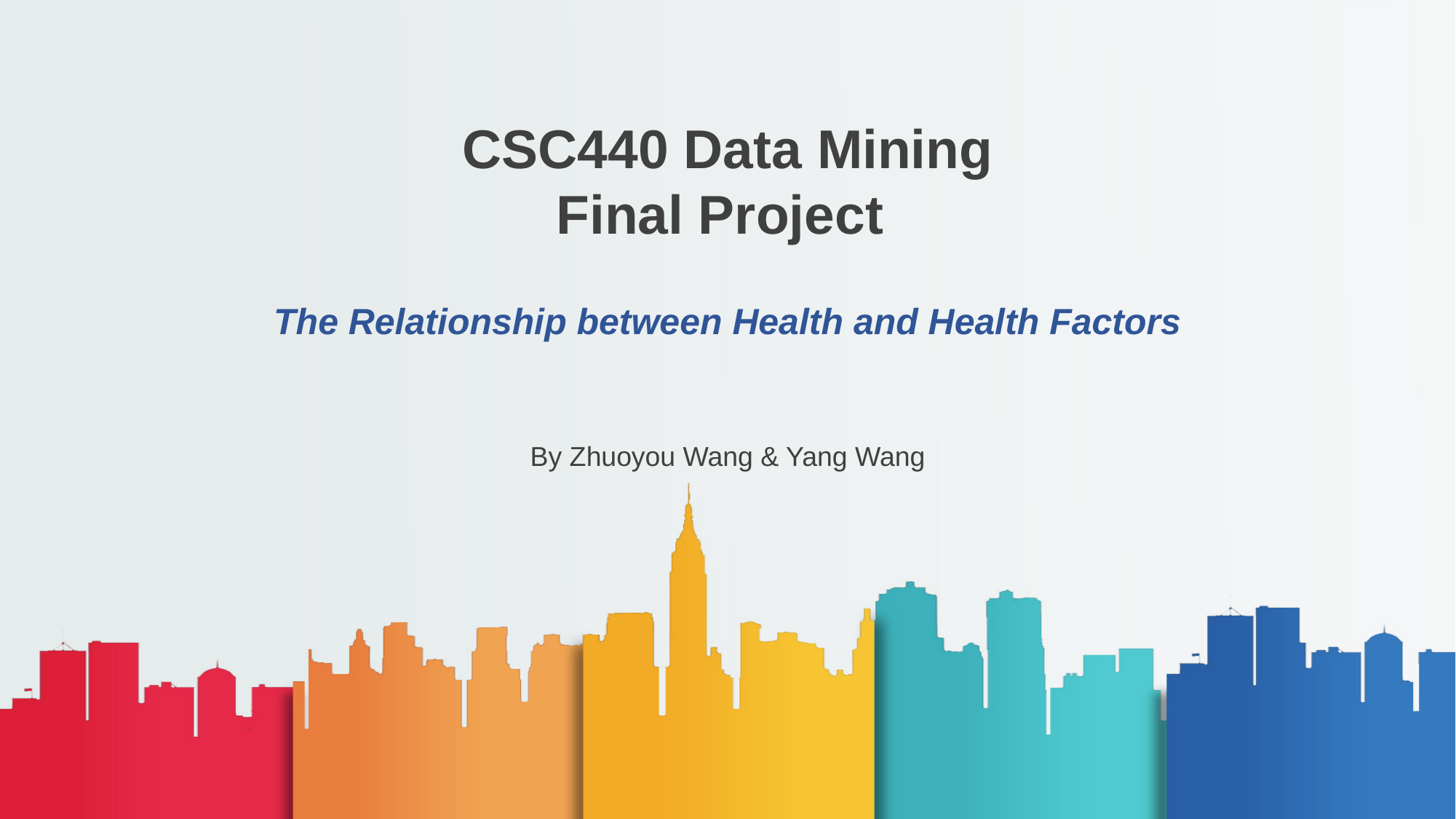

CSC440 Data Mining
Final Project
The Relationship between Health and Health Factors
By Zhuoyou Wang & Yang Wang